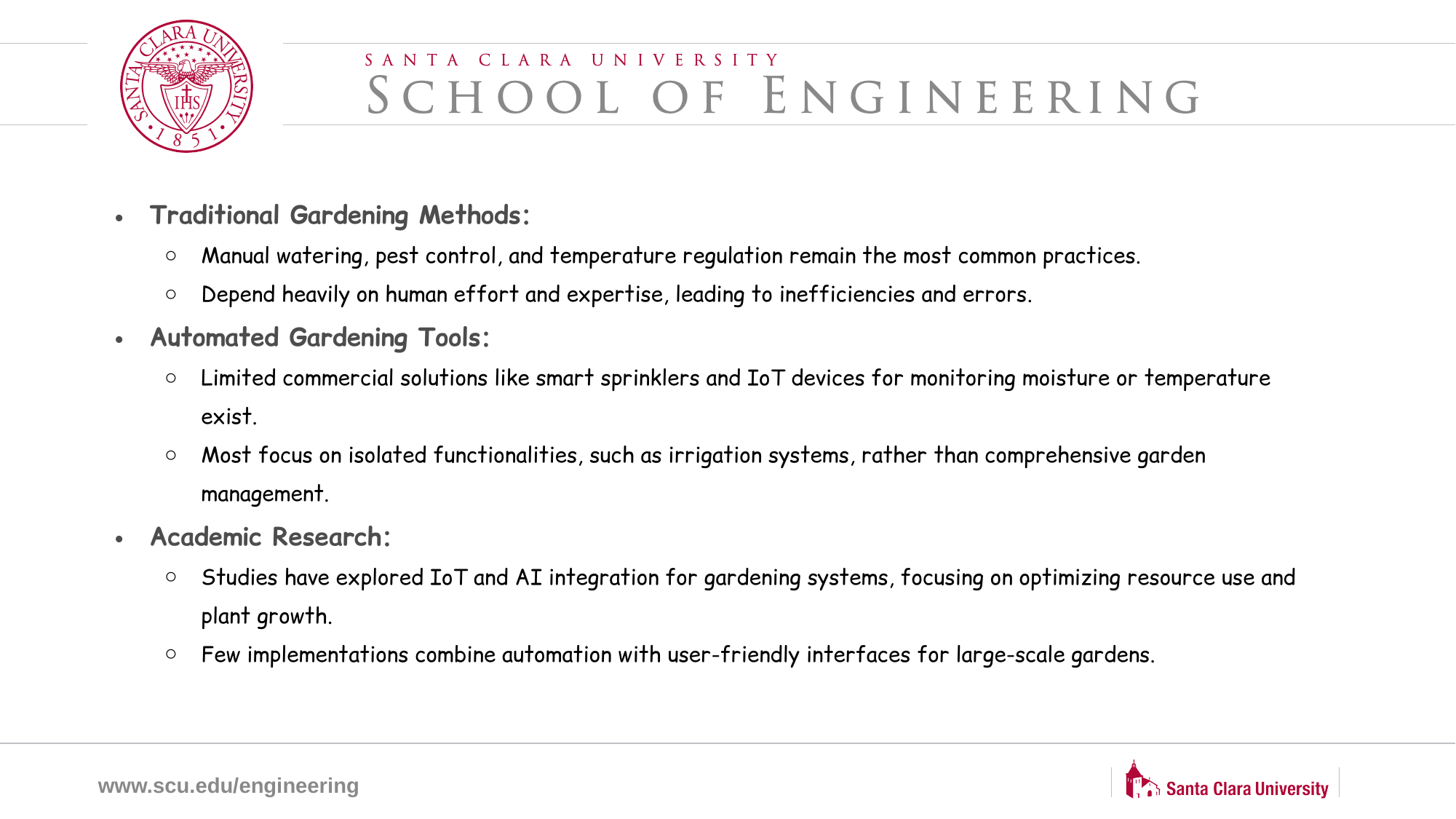

Traditional Gardening Methods:
Manual watering, pest control, and temperature regulation remain the most common practices.
Depend heavily on human effort and expertise, leading to inefficiencies and errors.
Automated Gardening Tools:
Limited commercial solutions like smart sprinklers and IoT devices for monitoring moisture or temperature exist.
Most focus on isolated functionalities, such as irrigation systems, rather than comprehensive garden management.
Academic Research:
Studies have explored IoT and AI integration for gardening systems, focusing on optimizing resource use and plant growth.
Few implementations combine automation with user-friendly interfaces for large-scale gardens.